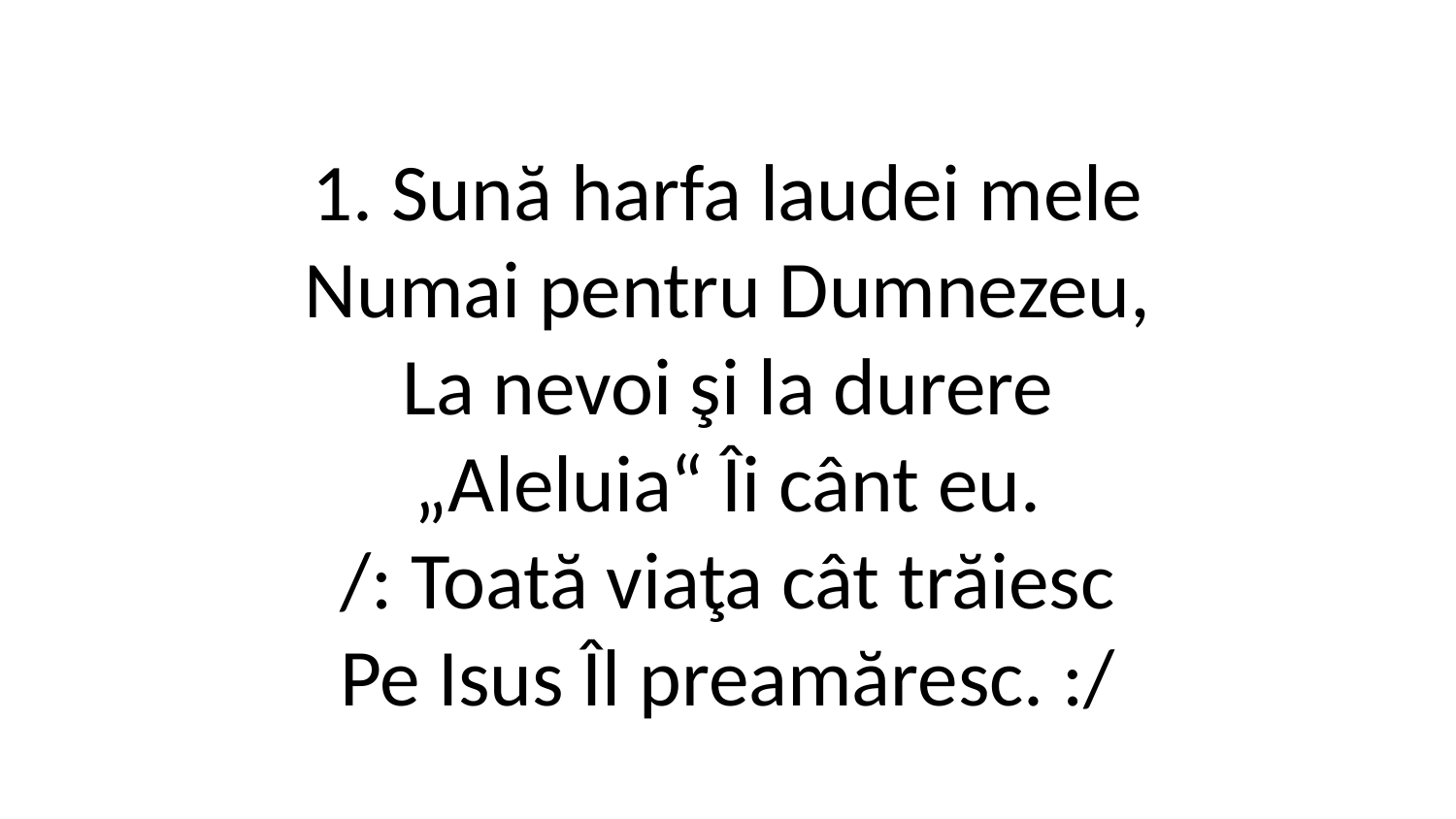

1. Sună harfa laudei mele
Numai pentru Dumnezeu,
La nevoi şi la durere
„Aleluia“ Îi cânt eu.
/: Toată viaţa cât trăiesc
Pe Isus Îl preamăresc. :/